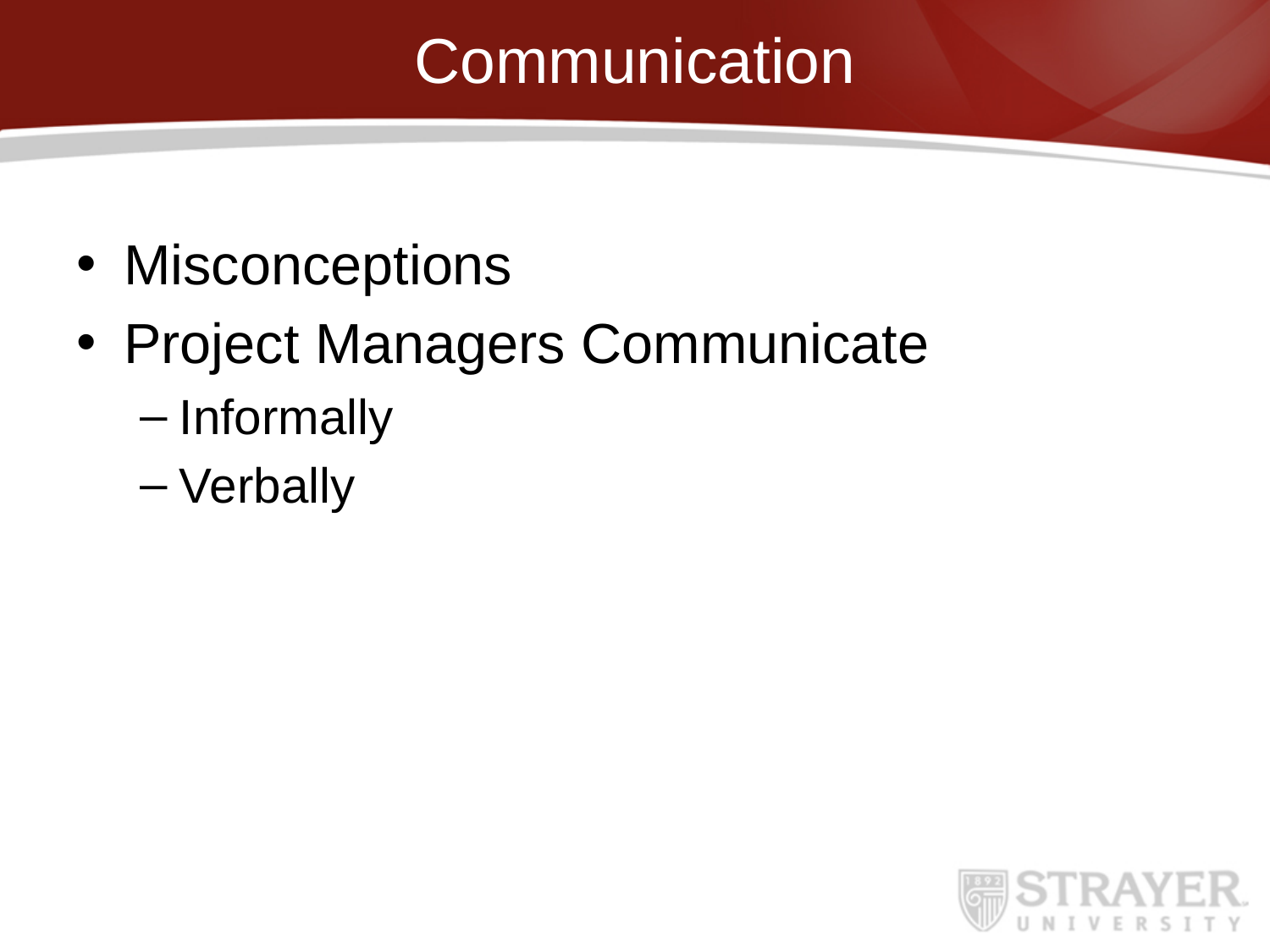

# Communication
Misconceptions
Project Managers Communicate
Informally
Verbally